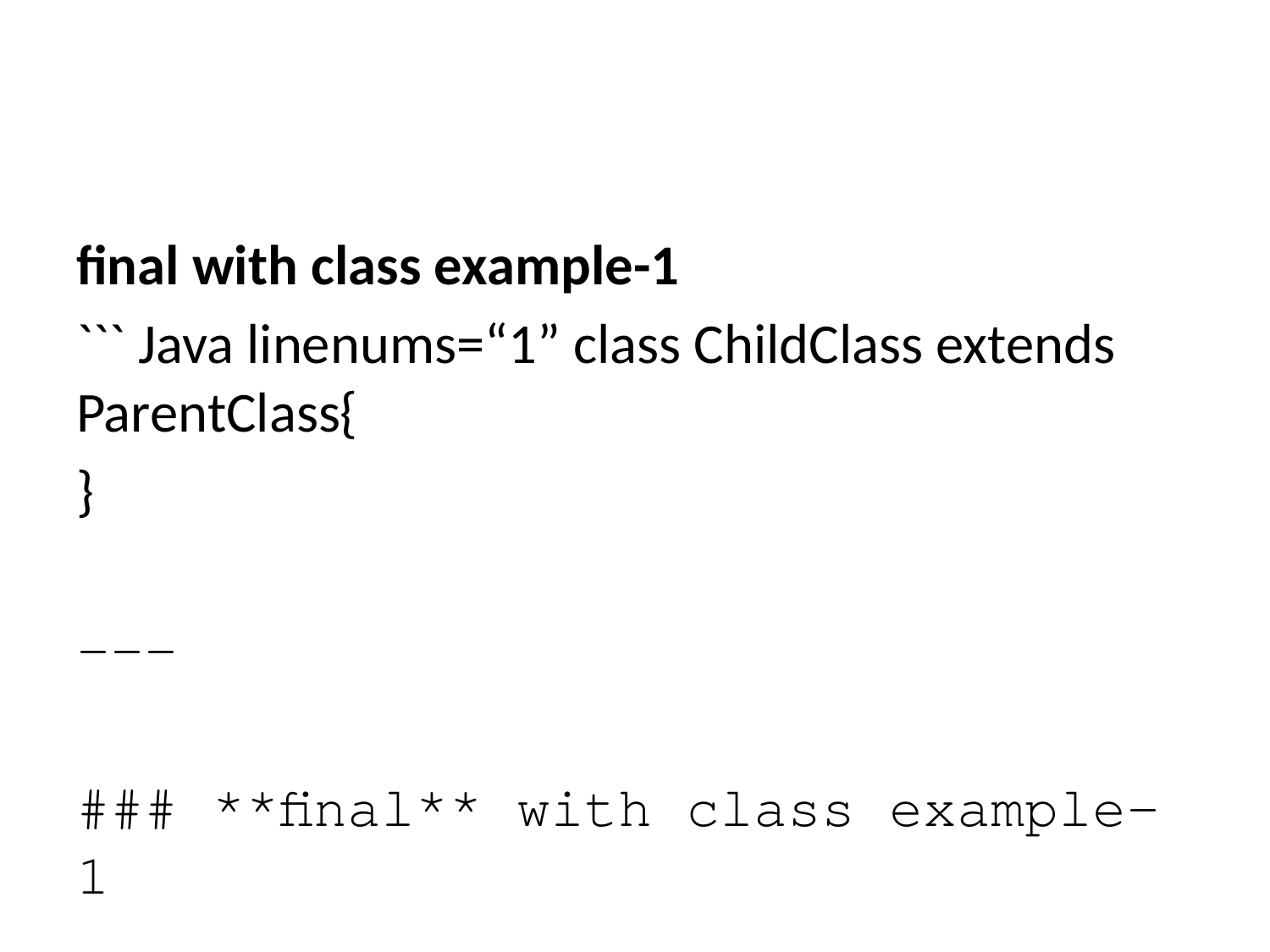

final with class example-1
``` Java linenums=“1” class ChildClass extends ParentClass{
}

---

### **final** with class example-1

``` Java linenums="1"
public class FinalKeywordExample {

    public static void main(String[] args) {

        ChildClass obj = new ChildClass();

    }
}